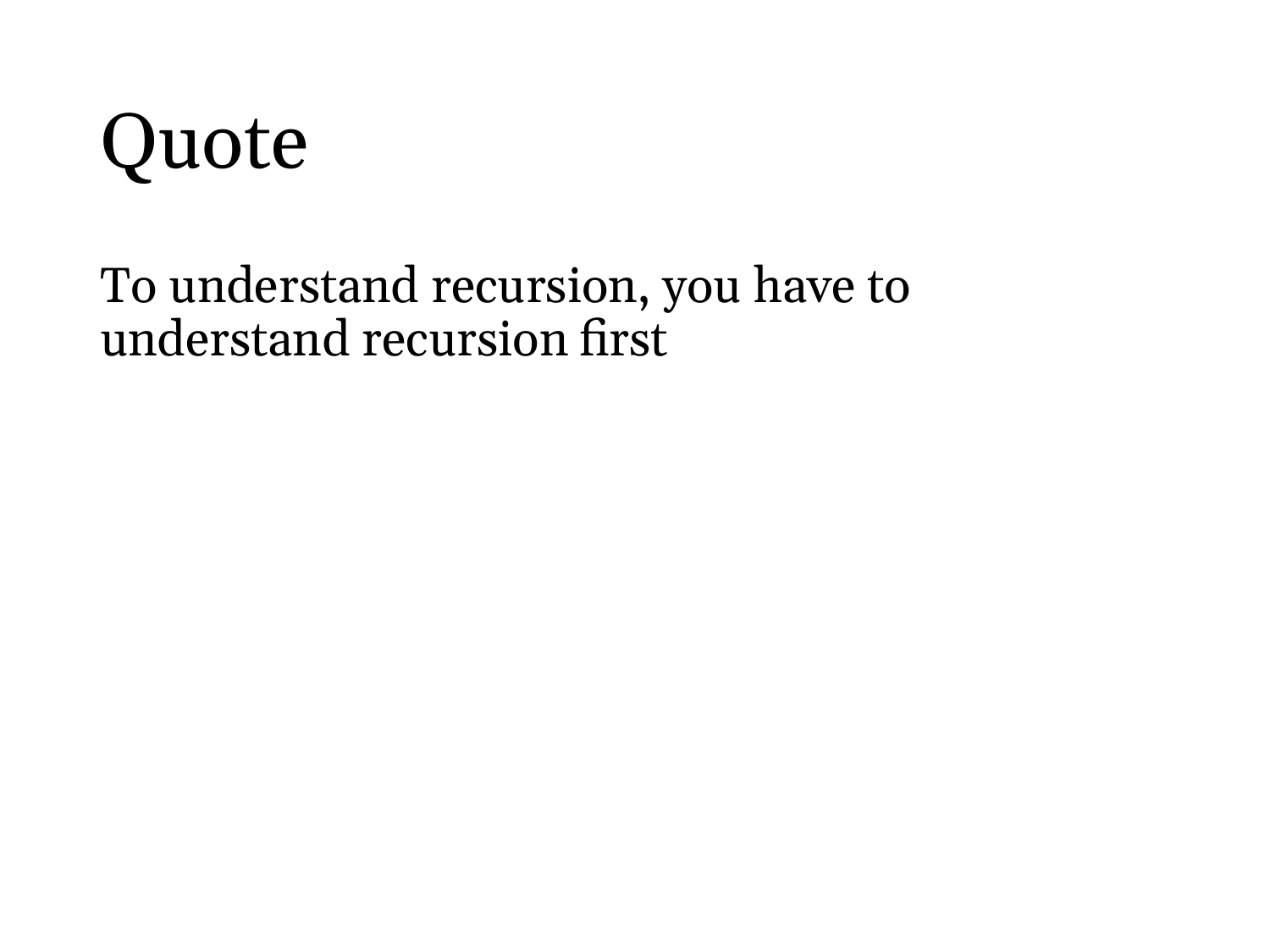

# Quote
To understand recursion, you have to understand recursion first